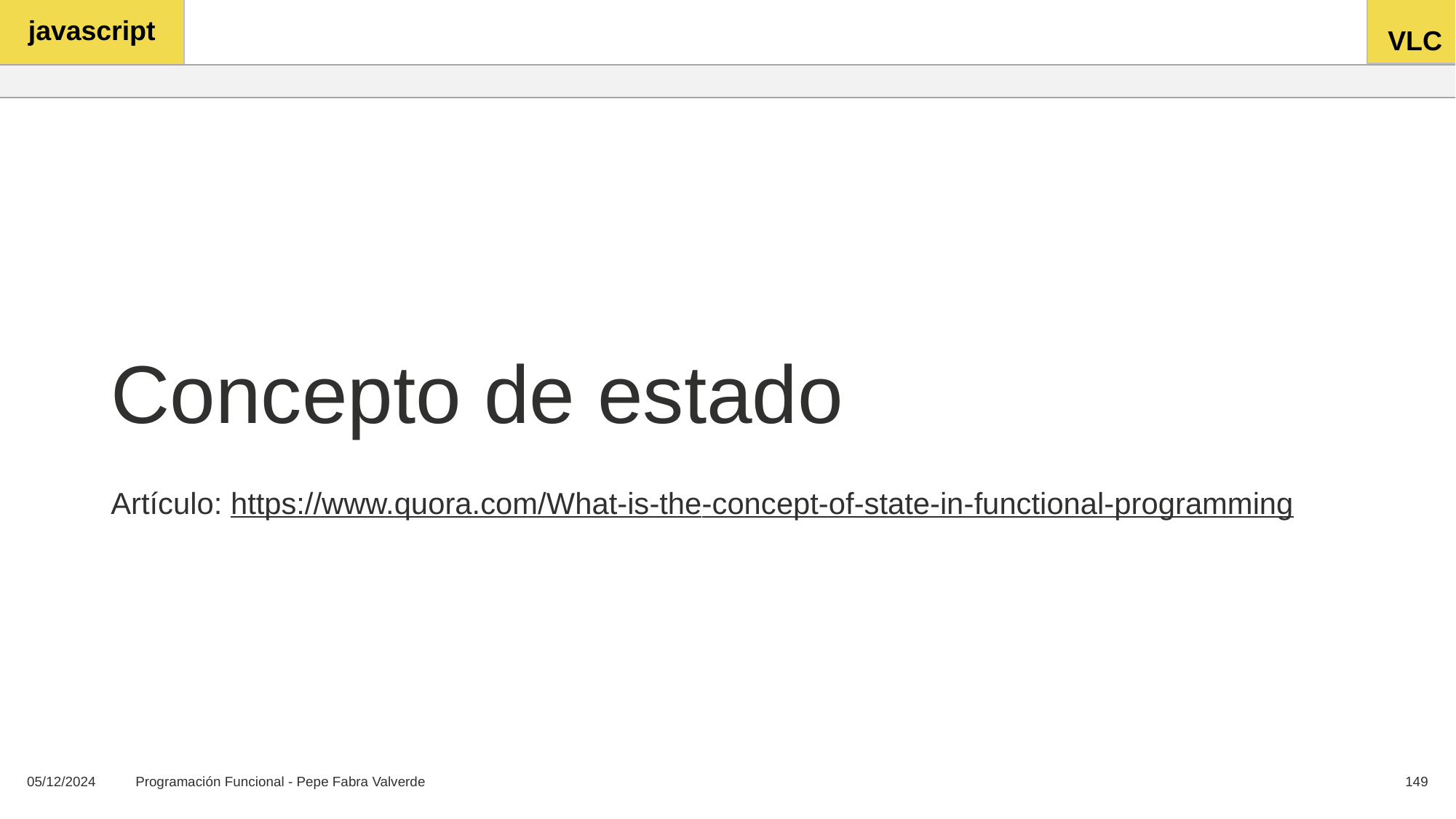

# Concepto de estado
Artículo: https://www.quora.com/What-is-the-concept-of-state-in-functional-programming
05/12/2024
Programación Funcional - Pepe Fabra Valverde
149